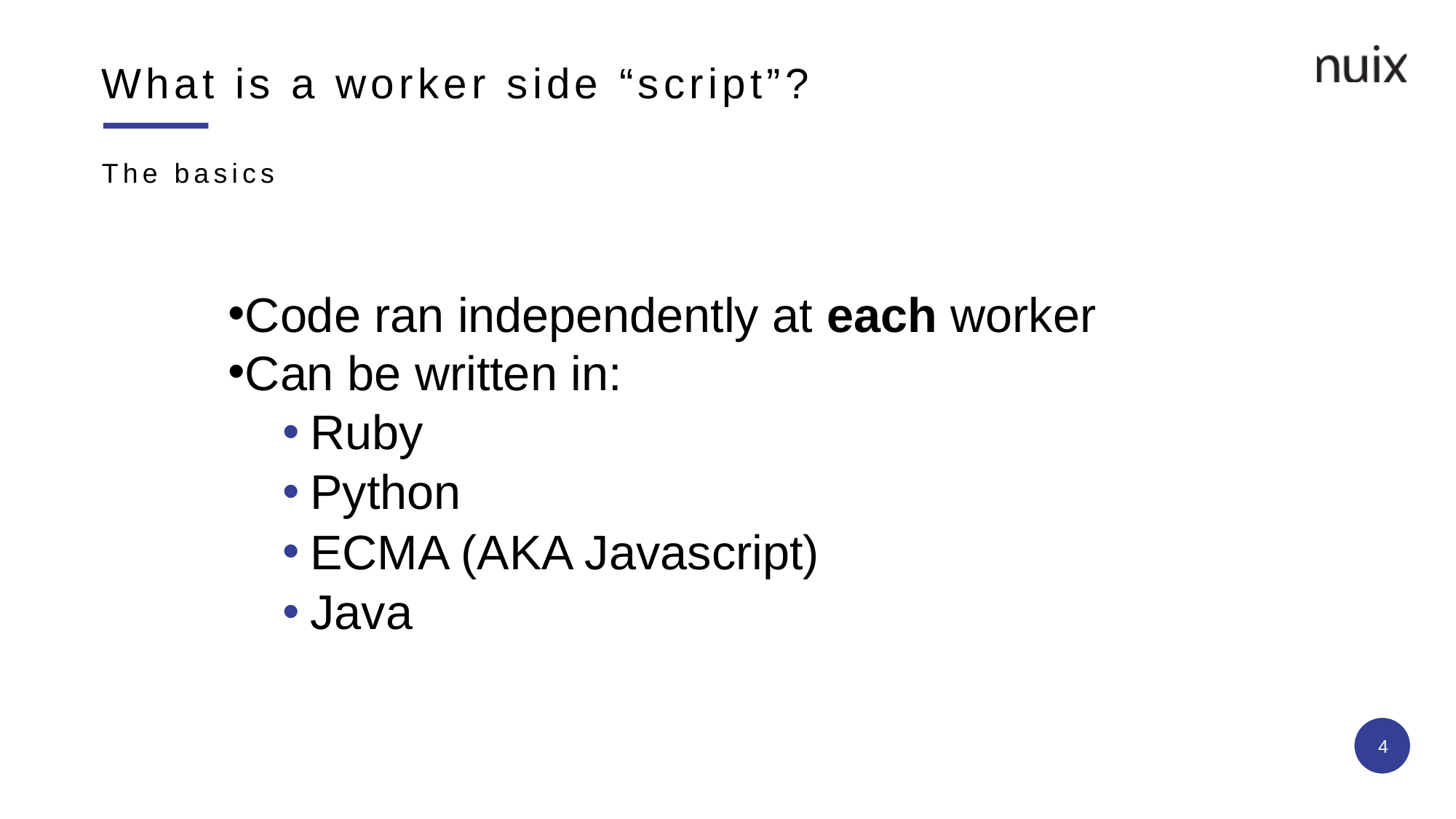

# What is a worker side “script”?
The basics
Code ran independently at each worker
Can be written in:
Ruby
Python
ECMA (AKA Javascript)
Java